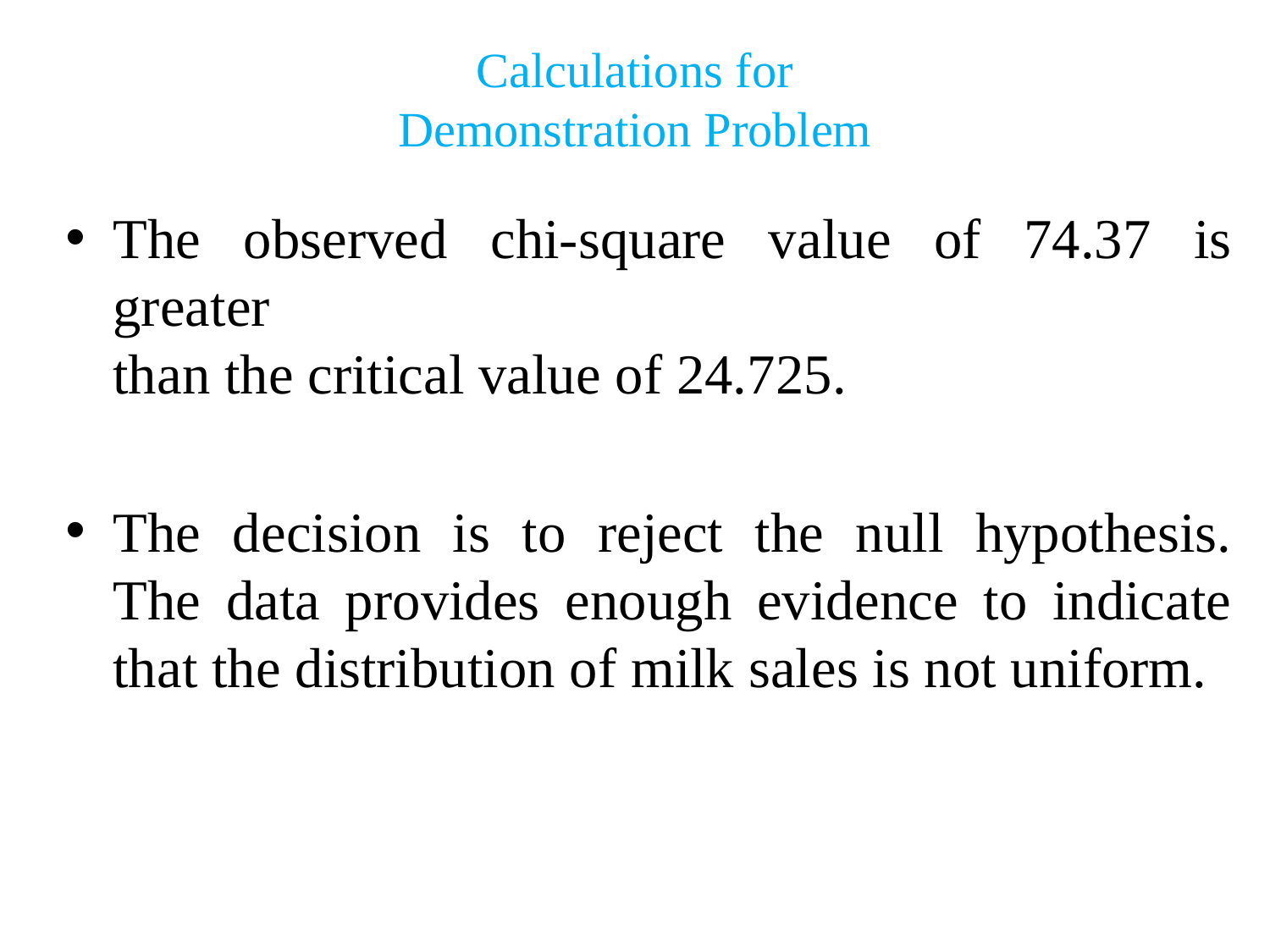

Calculations for
Demonstration Problem
The observed chi-square value of 74.37 is greater
than the critical value of 24.725.

The decision is to reject the null hypothesis.
The data provides enough evidence to indicate
that the distribution of milk sales is not uniform.